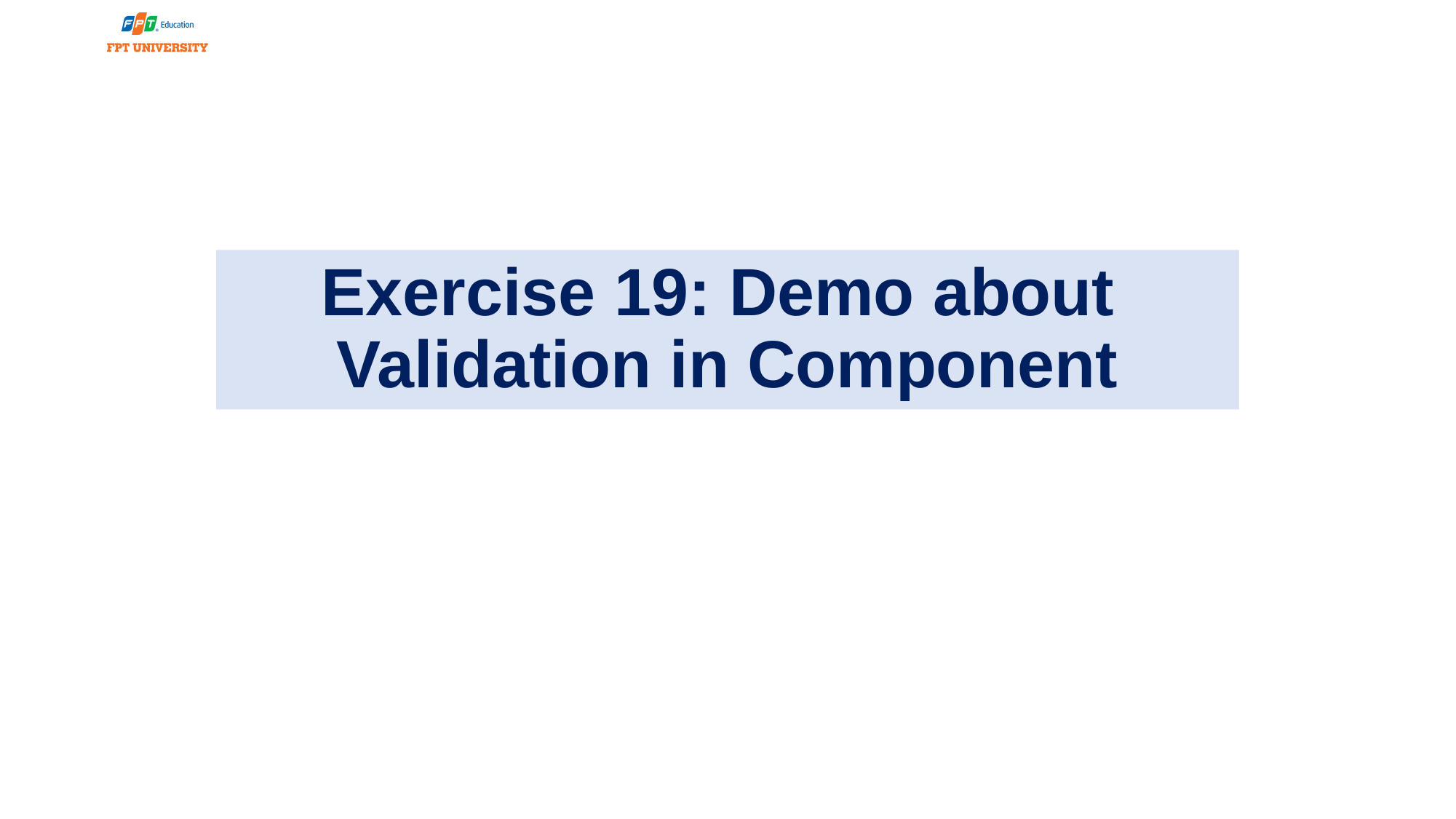

Exercise 19: Demo about
Validation in Component